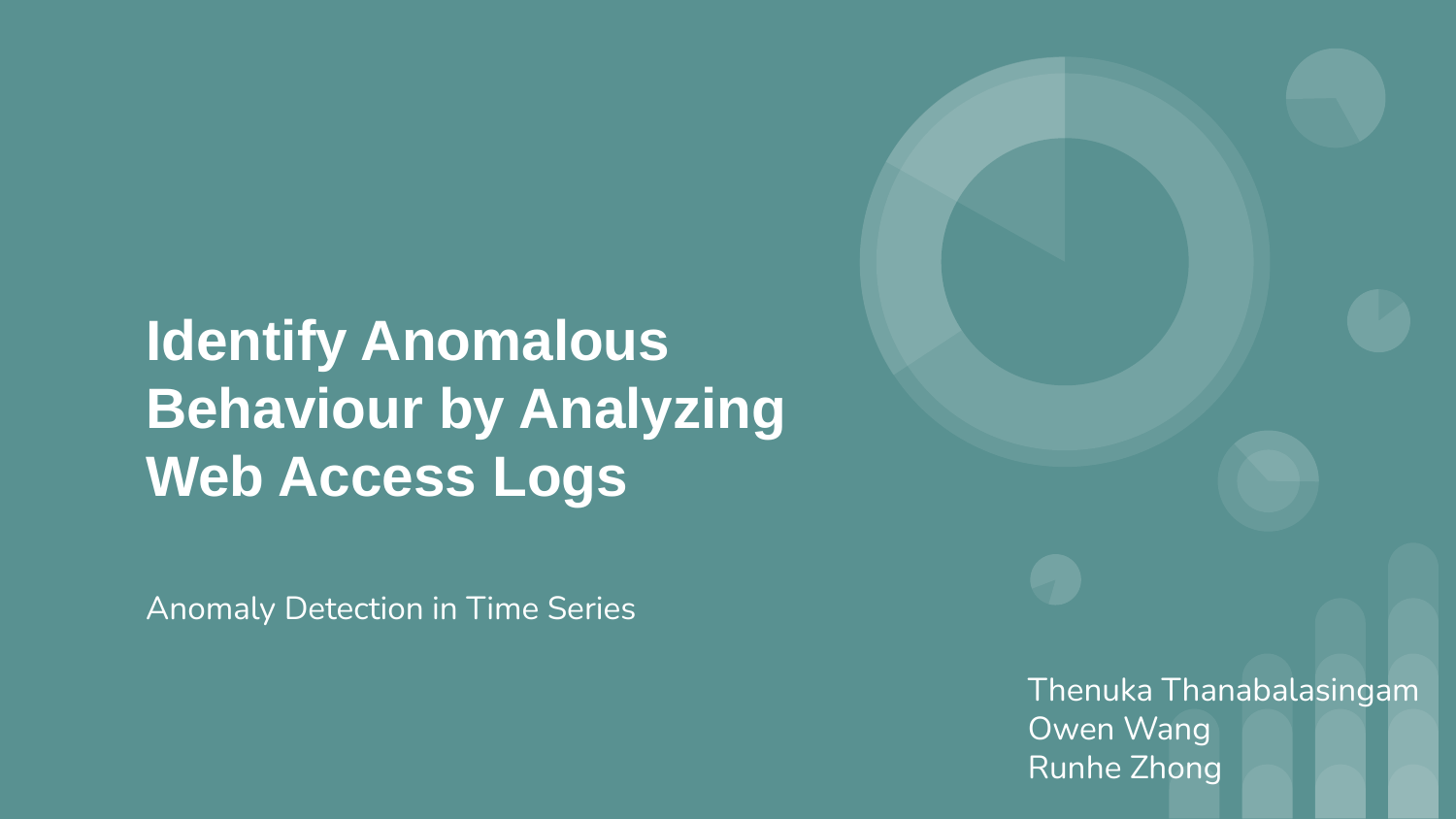

# Identify Anomalous Behaviour by Analyzing Web Access Logs
Anomaly Detection in Time Series
Thenuka Thanabalasingam
Owen Wang
Runhe Zhong